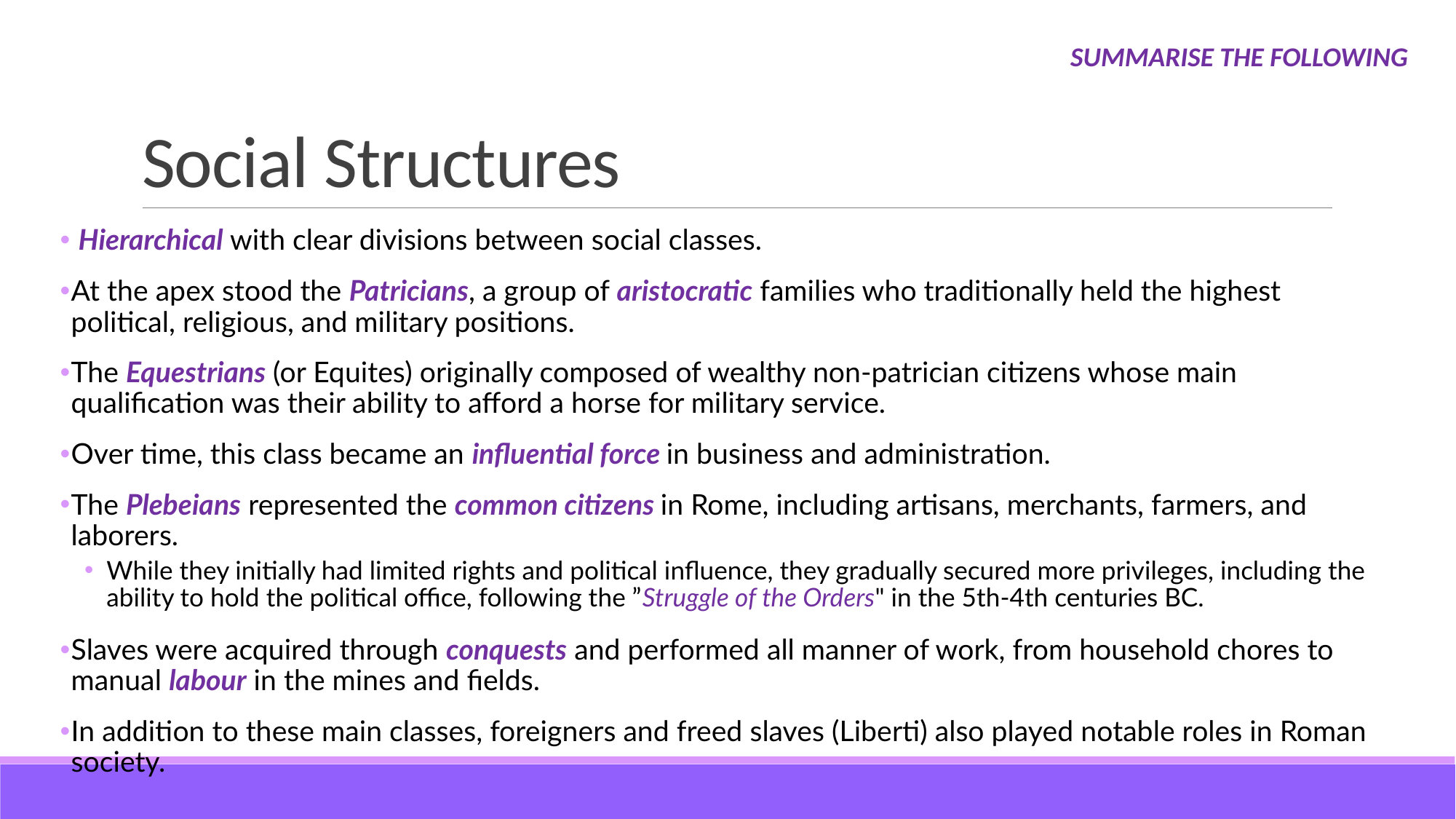

# Social Structures
SUMMARISE THE FOLLOWING
 Hierarchical with clear divisions between social classes.
At the apex stood the Patricians, a group of aristocratic families who traditionally held the highest political, religious, and military positions.
The Equestrians (or Equites) originally composed of wealthy non-patrician citizens whose main qualification was their ability to afford a horse for military service.
Over time, this class became an influential force in business and administration.
The Plebeians represented the common citizens in Rome, including artisans, merchants, farmers, and laborers.
While they initially had limited rights and political influence, they gradually secured more privileges, including the ability to hold the political office, following the ”Struggle of the Orders" in the 5th-4th centuries BC.
Slaves were acquired through conquests and performed all manner of work, from household chores to manual labour in the mines and fields.
In addition to these main classes, foreigners and freed slaves (Liberti) also played notable roles in Roman society.